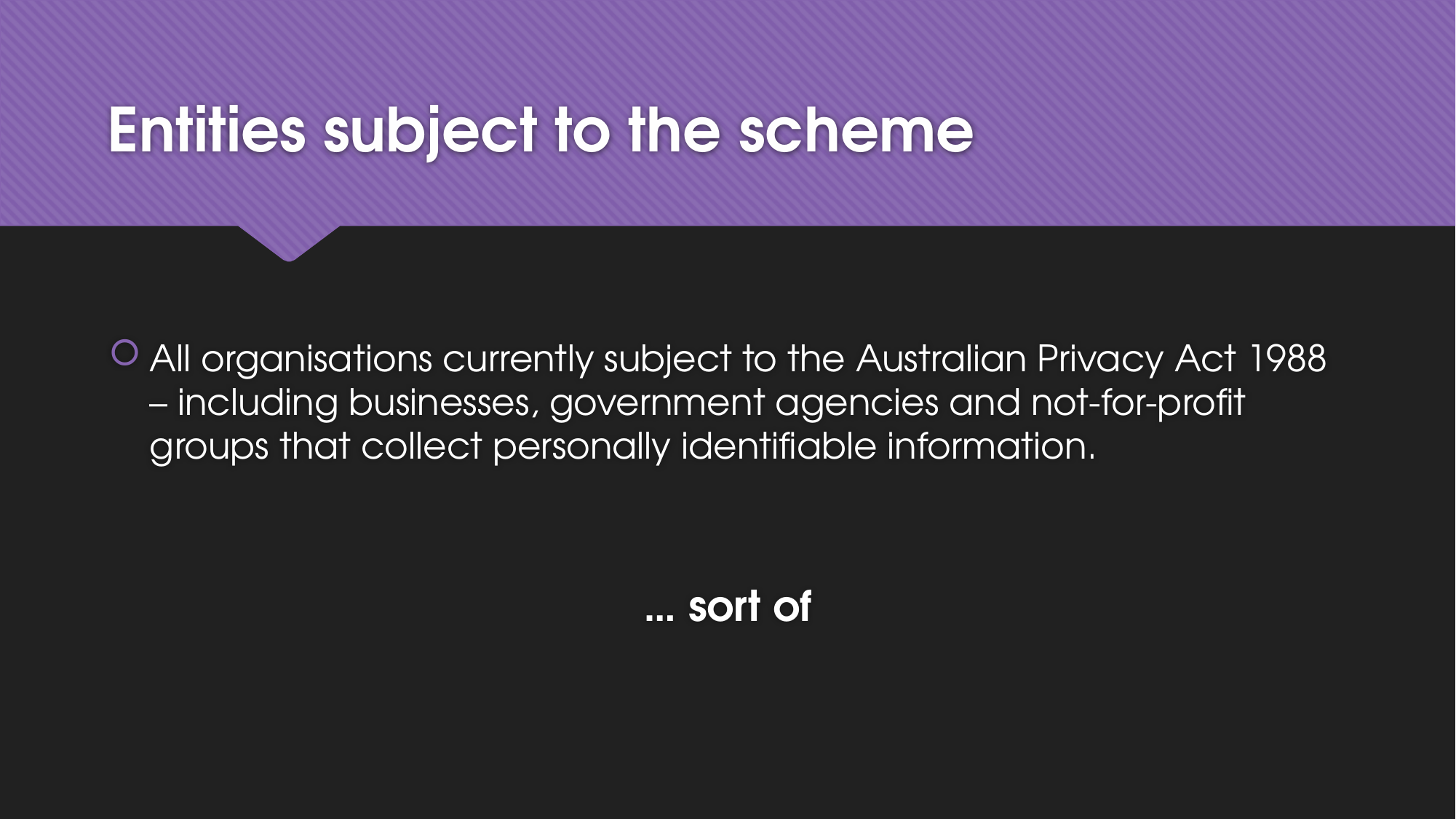

# Entities subject to the scheme
All organisations currently subject to the Australian Privacy Act 1988 – including businesses, government agencies and not-for-profit groups that collect personally identifiable information.

… sort of